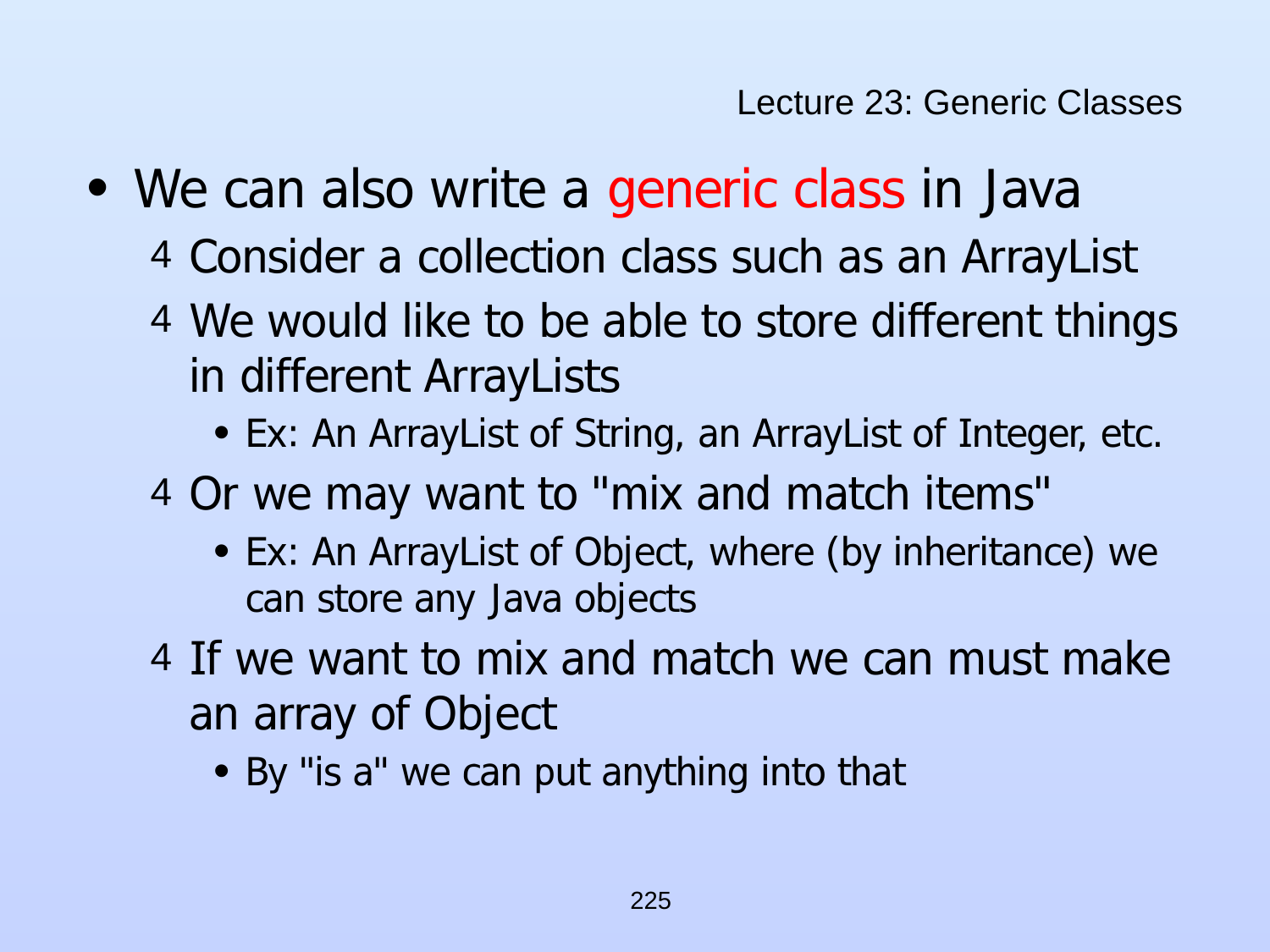

# Lecture 23: Generic Classes
We can also write a generic class in Java
Consider a collection class such as an ArrayList
We would like to be able to store different things in different ArrayLists
Ex: An ArrayList of String, an ArrayList of Integer, etc.
Or we may want to "mix and match items"
Ex: An ArrayList of Object, where (by inheritance) we can store any Java objects
If we want to mix and match we can must make an array of Object
By "is a" we can put anything into that

225